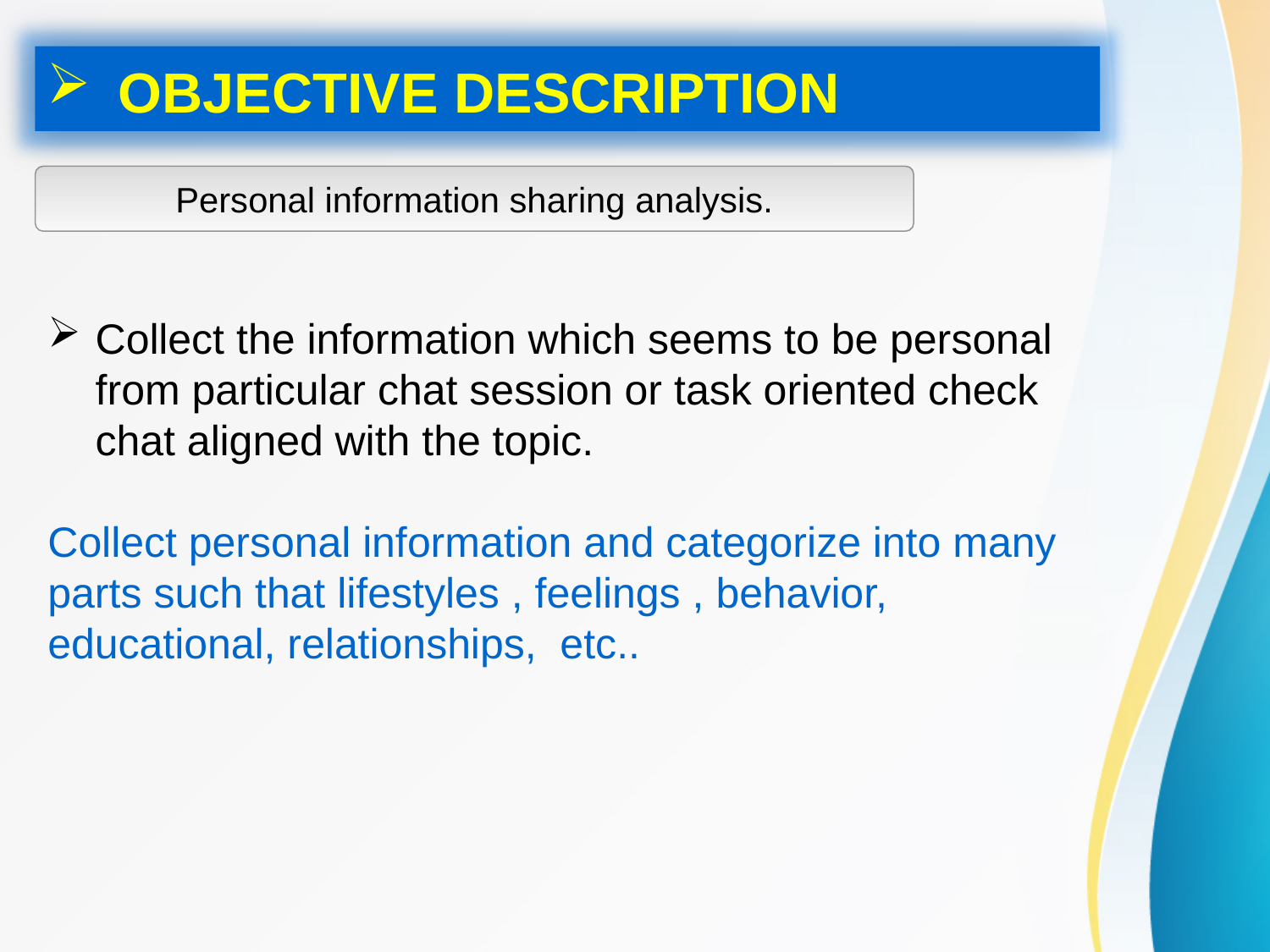

OBJECTIVE DESCRIPTION
Personal information sharing analysis.
Collect the information which seems to be personal from particular chat session or task oriented check chat aligned with the topic.

Collect personal information and categorize into many parts such that lifestyles , feelings , behavior, educational, relationships,  etc..